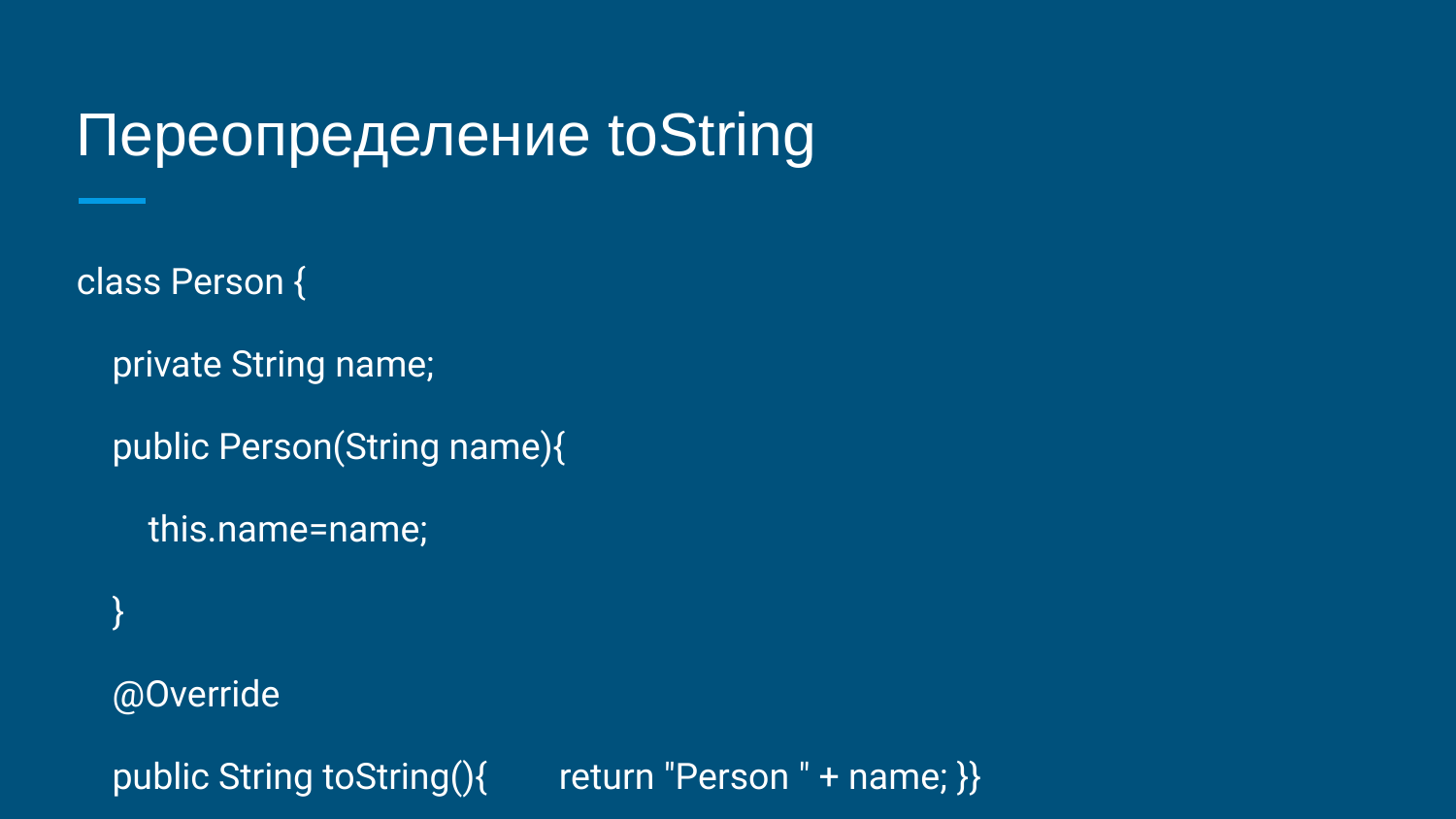

# Переопределение toString
class Person {
    private String name;
    public Person(String name){
        this.name=name;
    }
    @Override
    public String toString(){        return "Person " + name; }}